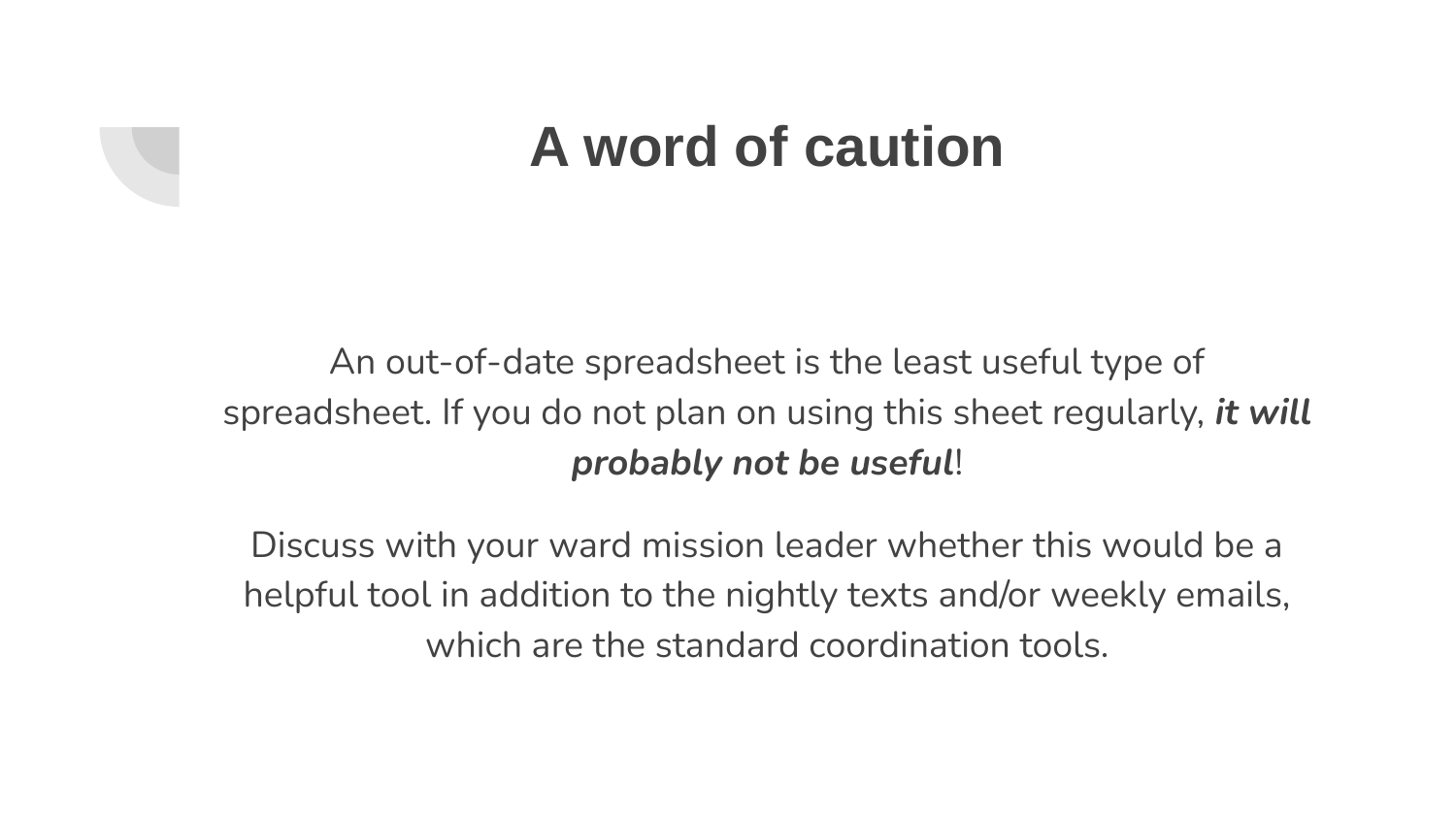

# A word of caution
An out-of-date spreadsheet is the least useful type of spreadsheet. If you do not plan on using this sheet regularly, it will probably not be useful!
Discuss with your ward mission leader whether this would be a helpful tool in addition to the nightly texts and/or weekly emails, which are the standard coordination tools.